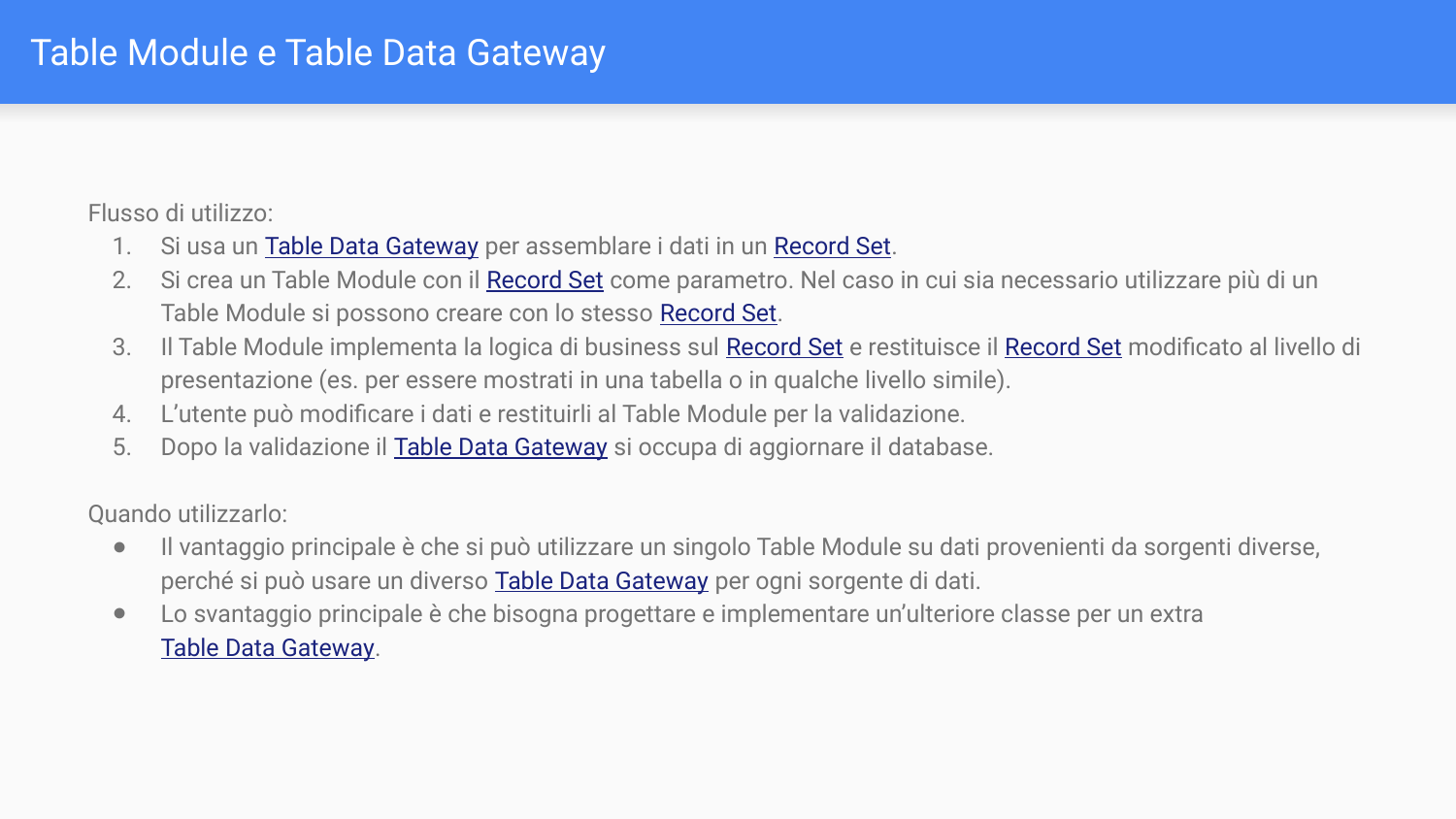

# Table Module e Table Data Gateway
Flusso di utilizzo:
Si usa un Table Data Gateway per assemblare i dati in un Record Set.
Si crea un Table Module con il Record Set come parametro. Nel caso in cui sia necessario utilizzare più di un Table Module si possono creare con lo stesso Record Set.
Il Table Module implementa la logica di business sul Record Set e restituisce il Record Set modificato al livello di presentazione (es. per essere mostrati in una tabella o in qualche livello simile).
L’utente può modificare i dati e restituirli al Table Module per la validazione.
Dopo la validazione il Table Data Gateway si occupa di aggiornare il database.

Quando utilizzarlo:
Il vantaggio principale è che si può utilizzare un singolo Table Module su dati provenienti da sorgenti diverse, perché si può usare un diverso Table Data Gateway per ogni sorgente di dati.
Lo svantaggio principale è che bisogna progettare e implementare un’ulteriore classe per un extra Table Data Gateway.